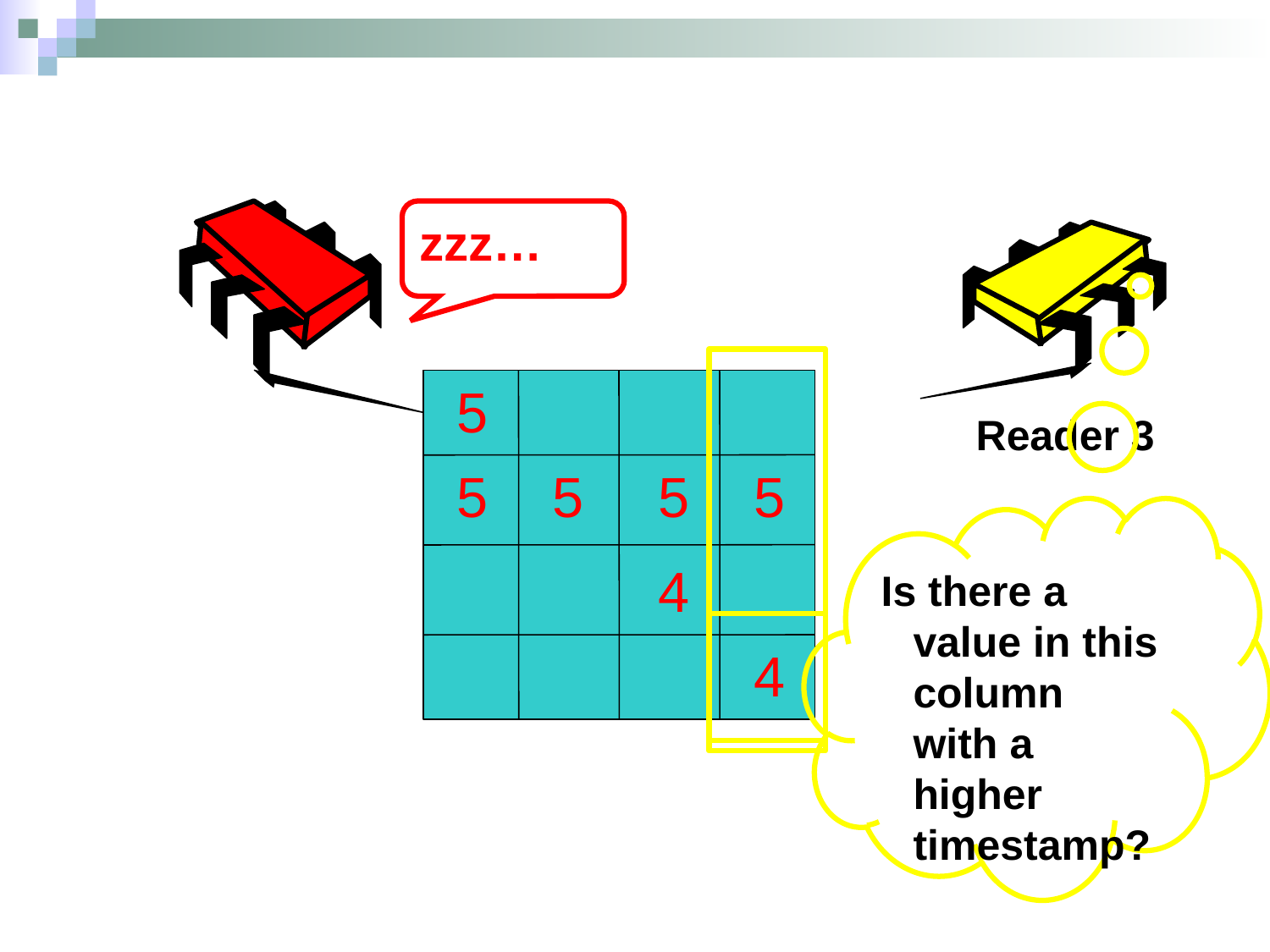

zzz…

5

Reader 3

5
5
5
5
Is there a value in this column with a higher timestamp?

4

4